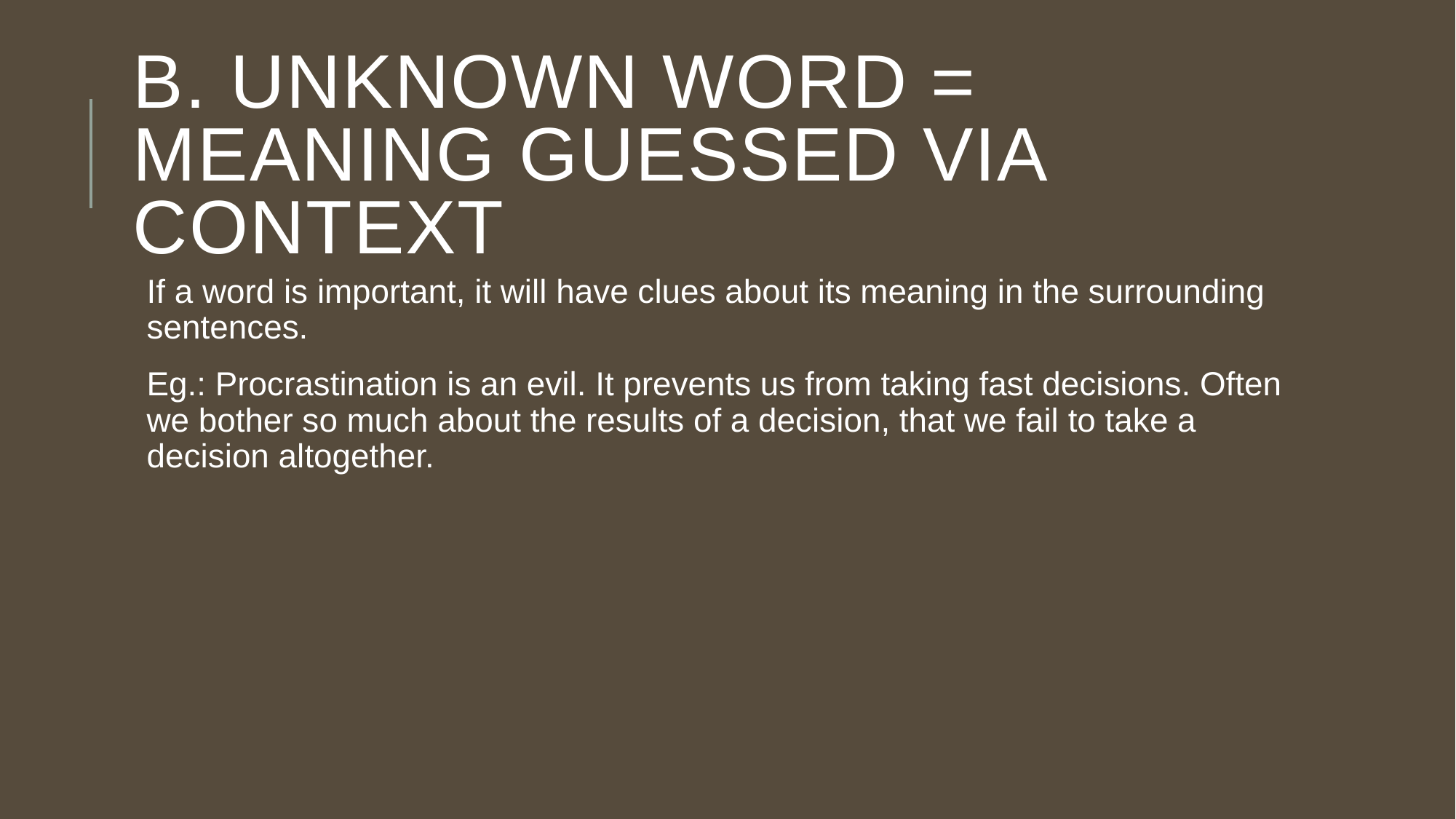

# b. Unknown word = meaning guessed via context
If a word is important, it will have clues about its meaning in the surrounding sentences.
Eg.: Procrastination is an evil. It prevents us from taking fast decisions. Often we bother so much about the results of a decision, that we fail to take a decision altogether.